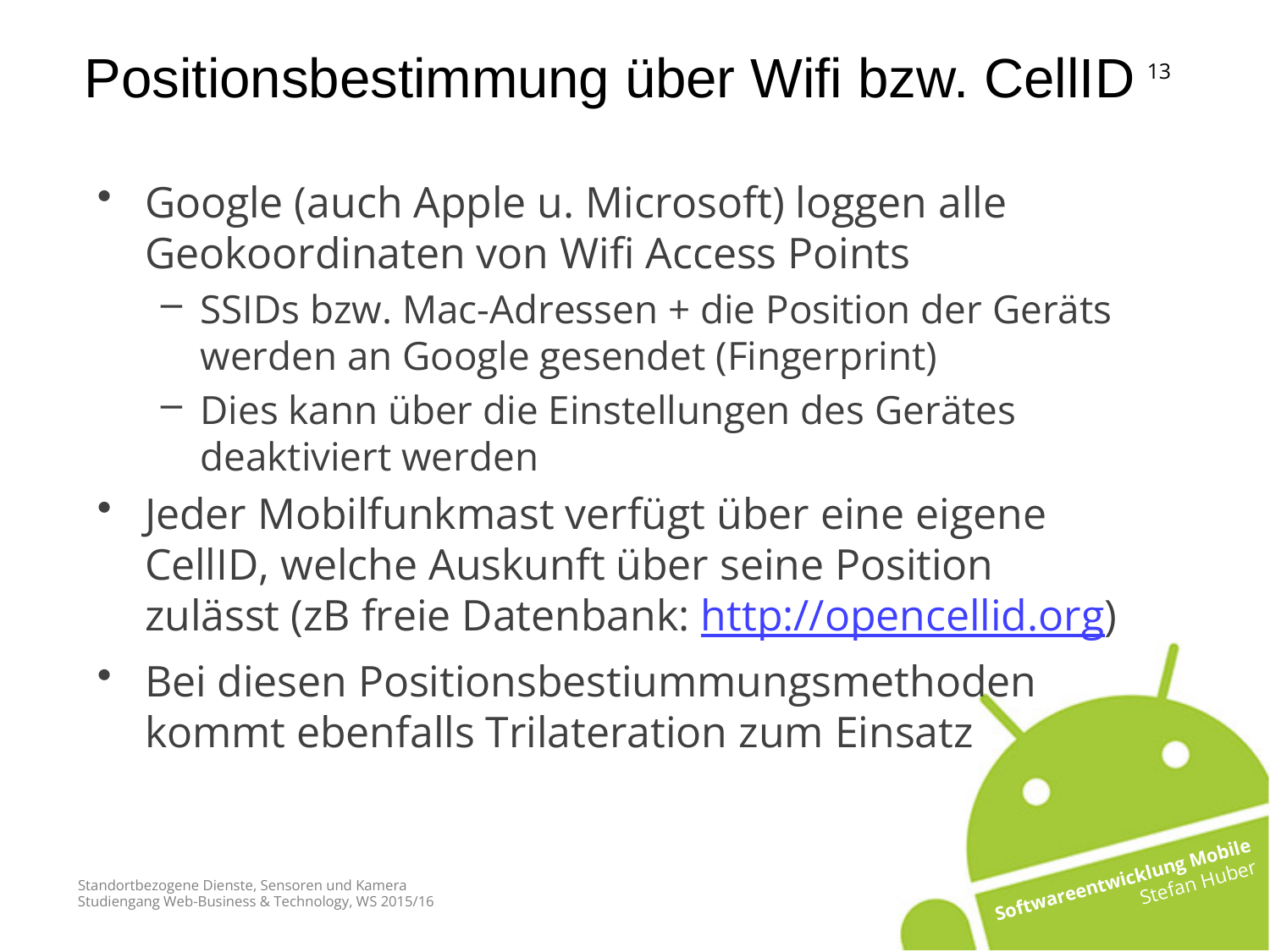

Positionsbestimmung über Wifi bzw. CellID
Google (auch Apple u. Microsoft) loggen alle Geokoordinaten von Wifi Access Points
SSIDs bzw. Mac-Adressen + die Position der Geräts werden an Google gesendet (Fingerprint)
Dies kann über die Einstellungen des Gerätes deaktiviert werden
Jeder Mobilfunkmast verfügt über eine eigene CellID, welche Auskunft über seine Position zulässt (zB freie Datenbank: http://opencellid.org)
Bei diesen Positionsbestiummungsmethoden kommt ebenfalls Trilateration zum Einsatz

# Standortbezogene Dienste, Sensoren und Kamera